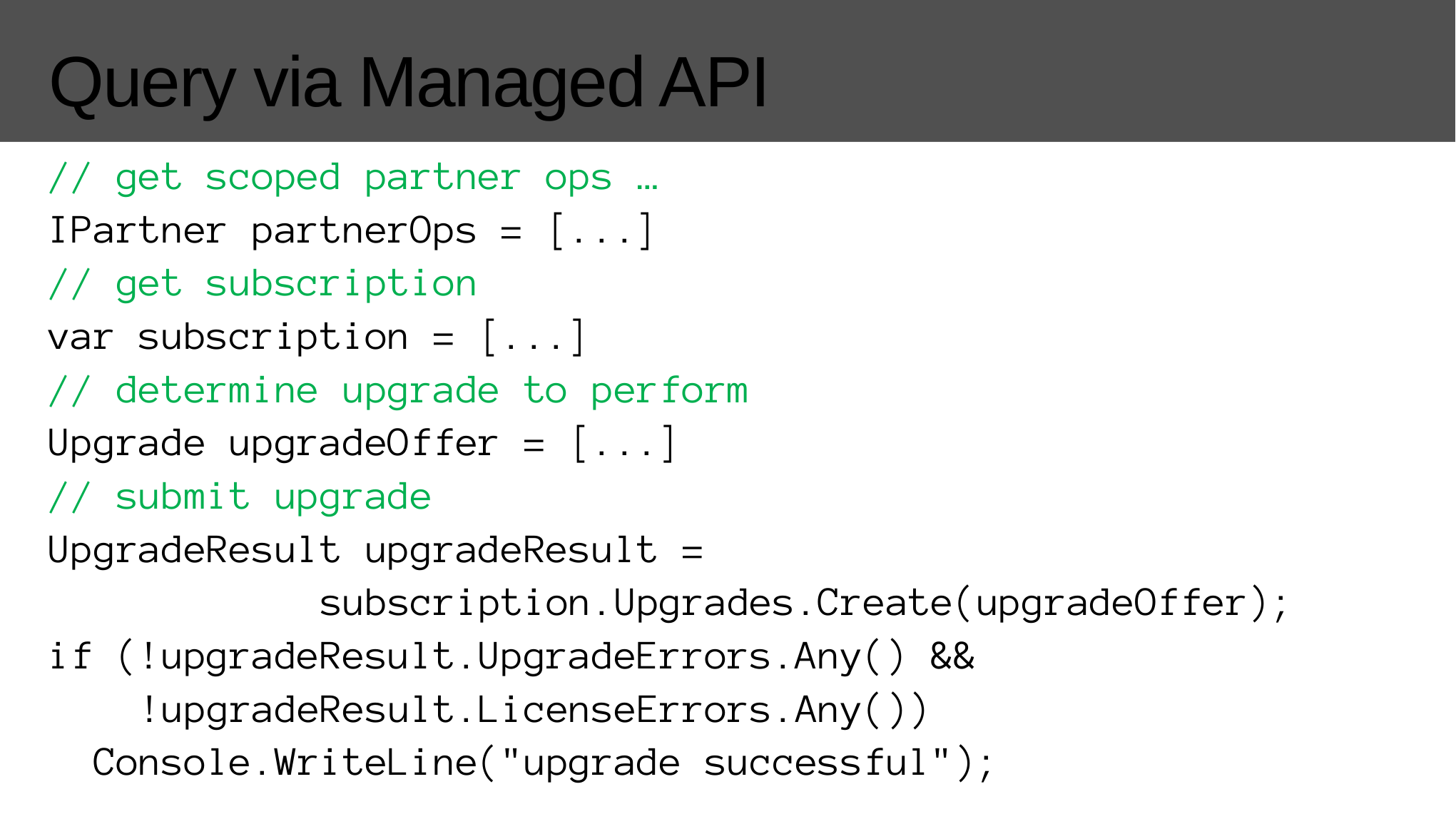

# Query via Managed API
// get scoped partner ops …
IPartner partnerOps = [...]
// get subscription
var subscription = [...]
// determine upgrade to perform
Upgrade upgradeOffer = [...]
// submit upgrade
UpgradeResult upgradeResult =
            subscription.Upgrades.Create(upgradeOffer);
if (!upgradeResult.UpgradeErrors.Any() &&
    !upgradeResult.LicenseErrors.Any())
  Console.WriteLine("upgrade successful");